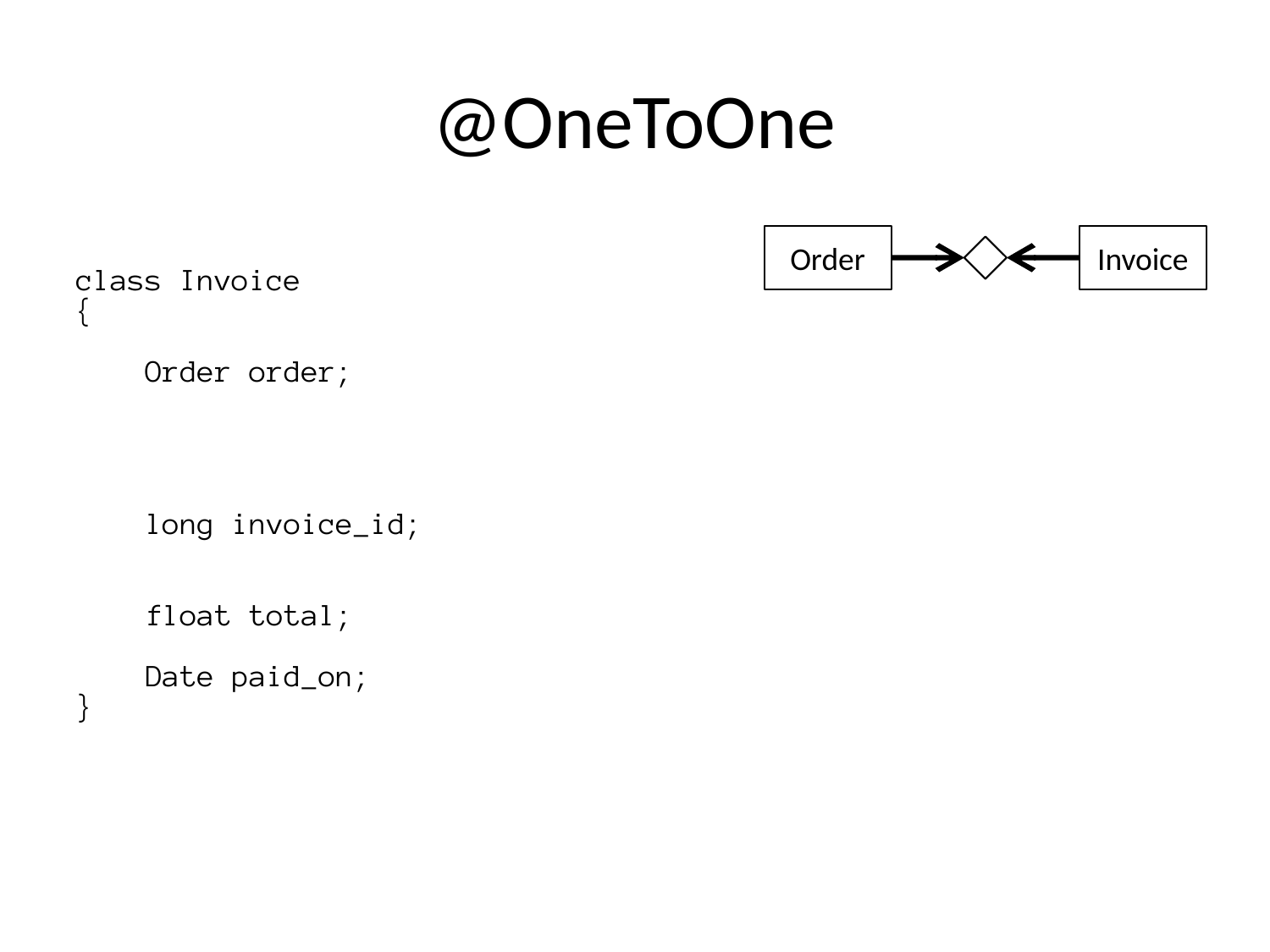

# @OneToOne

class Invoice
{

    Order order;

    long invoice_id;

    float total;

    Date paid_on;
}
Order
Invoice